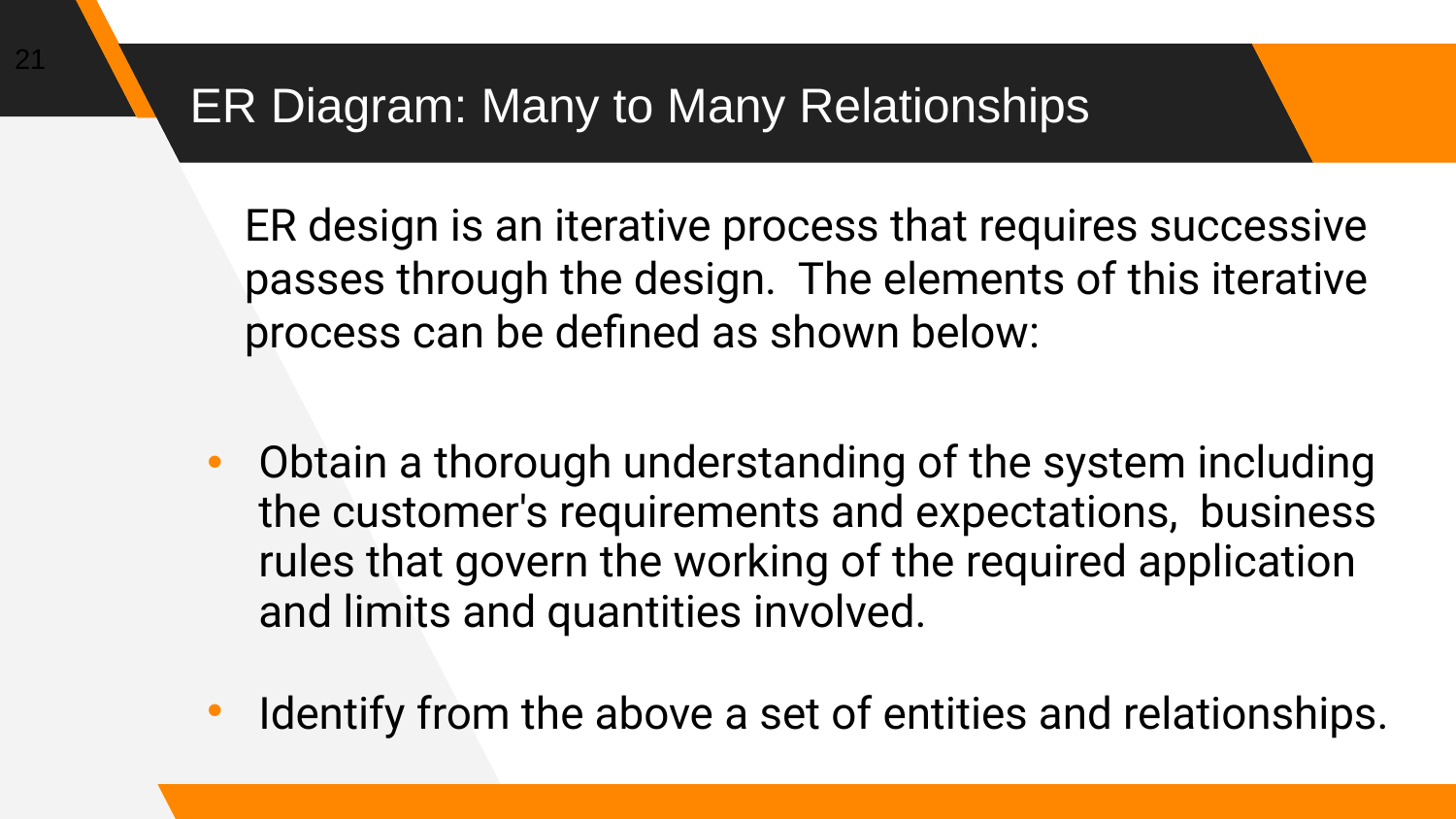

21
# ER Diagram: Many to Many Relationships
	ER design is an iterative process that requires successive passes through the design.  The elements of this iterative process can be defined as shown below:

Obtain a thorough understanding of the system including the customer's requirements and expectations,  business rules that govern the working of the required application and limits and quantities involved.

Identify from the above a set of entities and relationships.